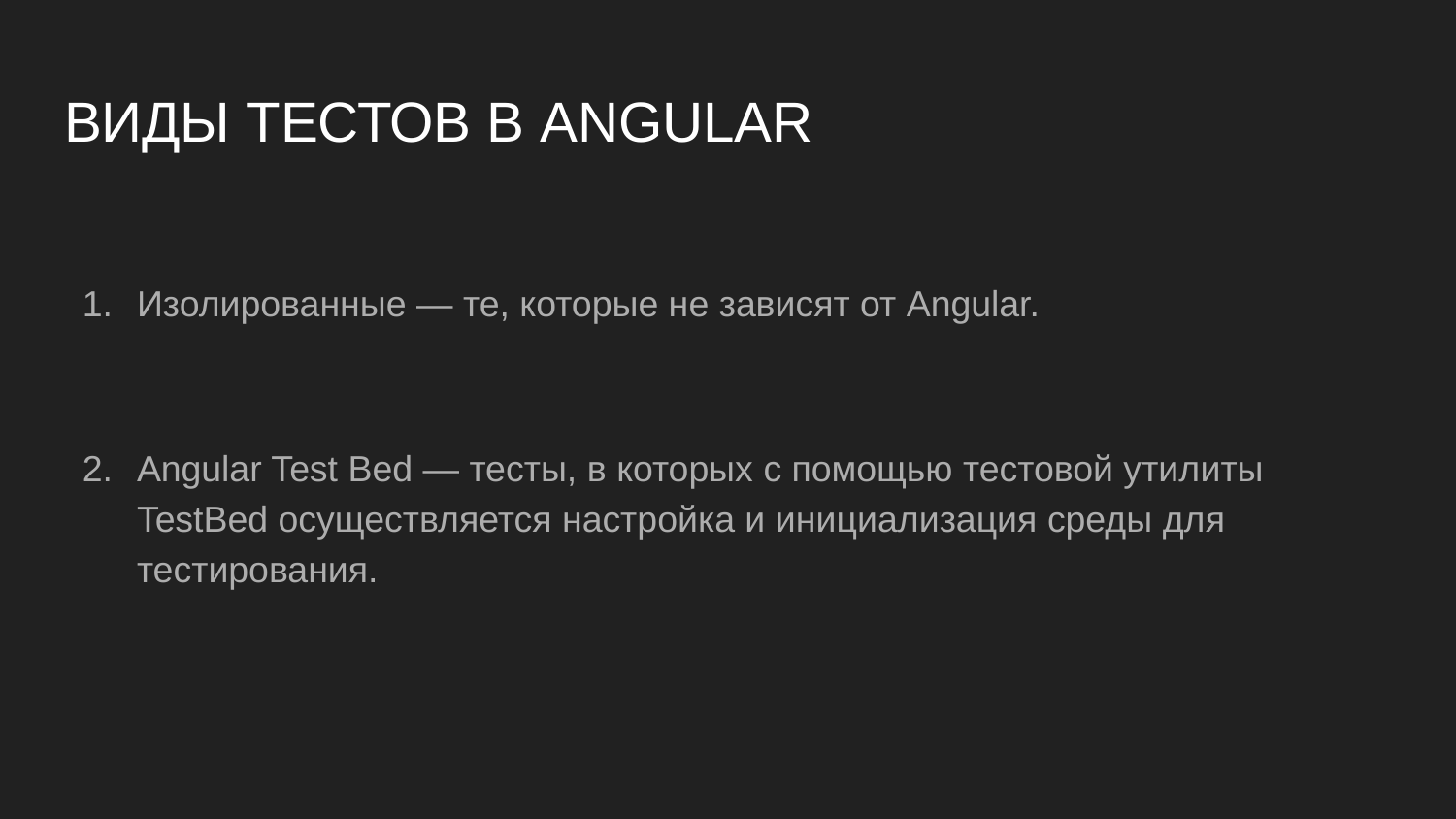

# ВИДЫ ТЕСТОВ В ANGULAR​

Изолированные — те, которые не зависят от Angular. ​

Angular Test Bed — тесты, в которых с помощью тестовой утилиты TestBed осуществляется настройка и инициализация среды для тестирования.